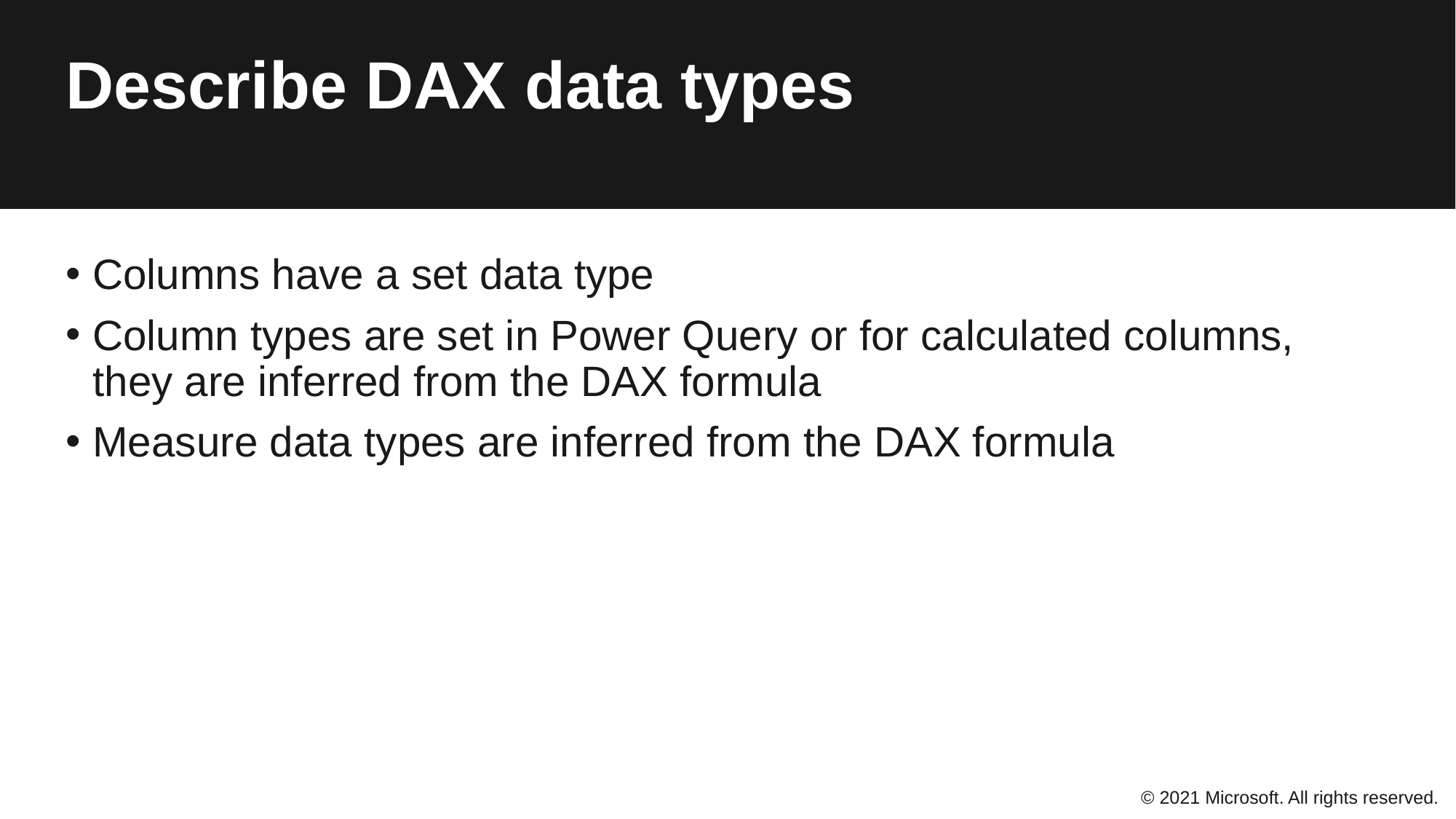

# Describe DAX data types

Columns have a set data type
Column types are set in Power Query or for calculated columns, they are inferred from the DAX formula
Measure data types are inferred from the DAX formula

© 2021 Microsoft. All rights reserved.